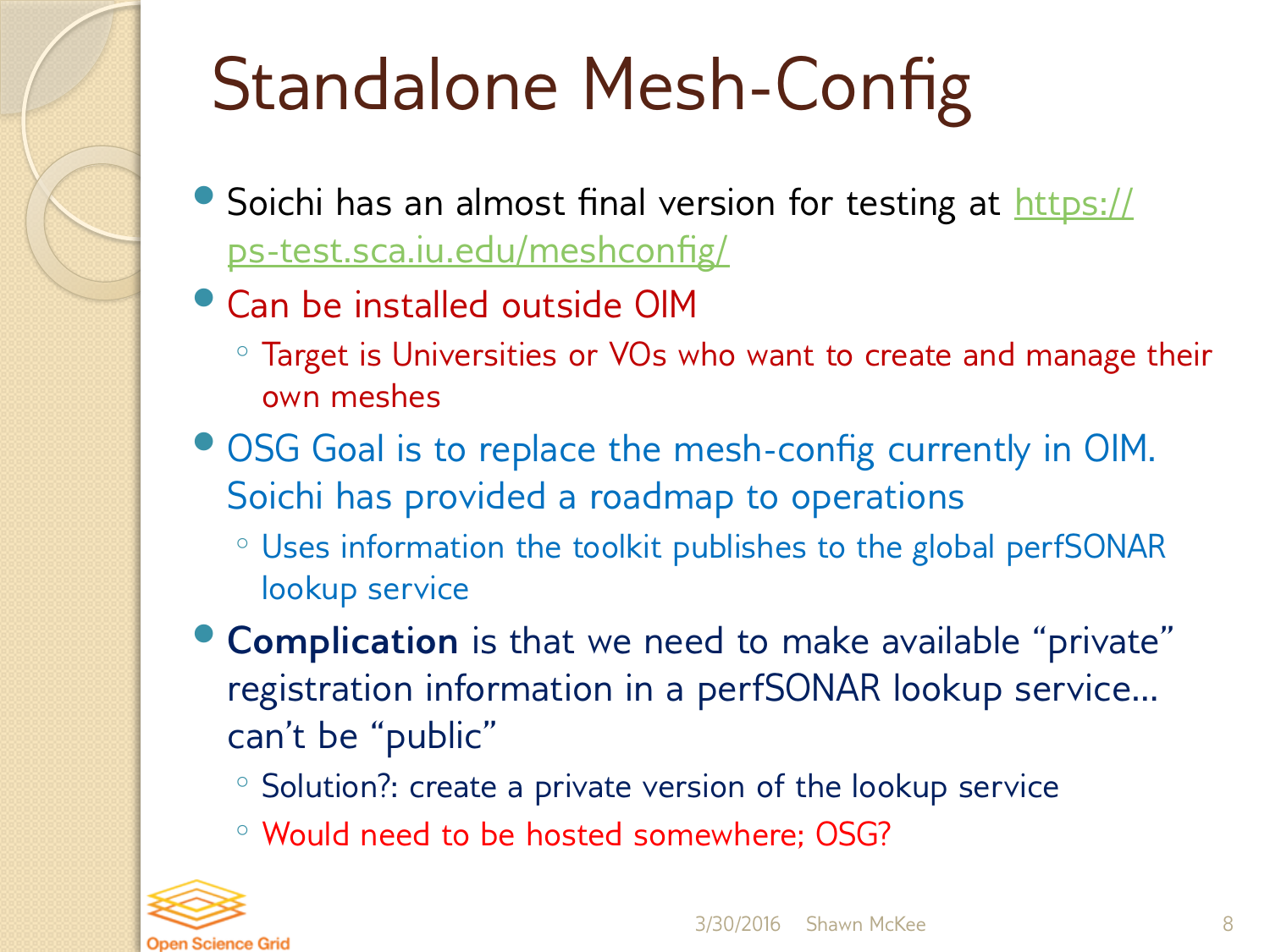

# Standalone Mesh-Config
Soichi has an almost final version for testing at https://ps-test.sca.iu.edu/meshconfig/
Can be installed outside OIM
Target is Universities or VOs who want to create and manage their own meshes
OSG Goal is to replace the mesh-config currently in OIM.  Soichi has provided a roadmap to operations
Uses information the toolkit publishes to the global perfSONAR lookup service
Complication is that we need to make available “private” registration information in a perfSONAR lookup service…can’t be “public”
Solution?: create a private version of the lookup service
Would need to be hosted somewhere; OSG?
3/30/2016
Shawn McKee
8